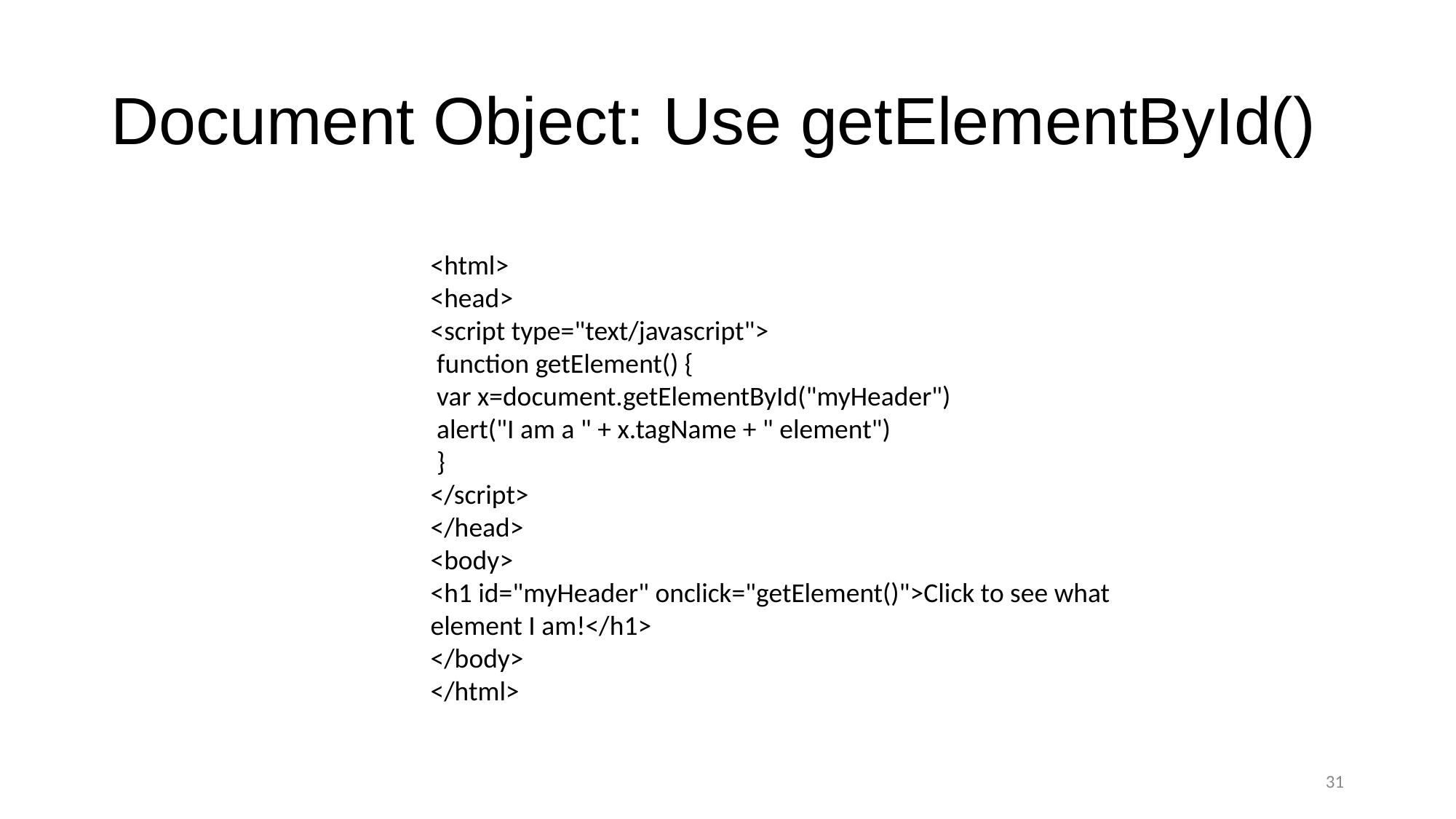

# Document Object: Use getElementById()

<html>
<head>
<script type="text/javascript">
 function getElement() {
 var x=document.getElementById("myHeader")
 alert("I am a " + x.tagName + " element")
 }
</script>
</head>
<body>
<h1 id="myHeader" onclick="getElement()">Click to see what element I am!</h1>
</body>
</html>
31